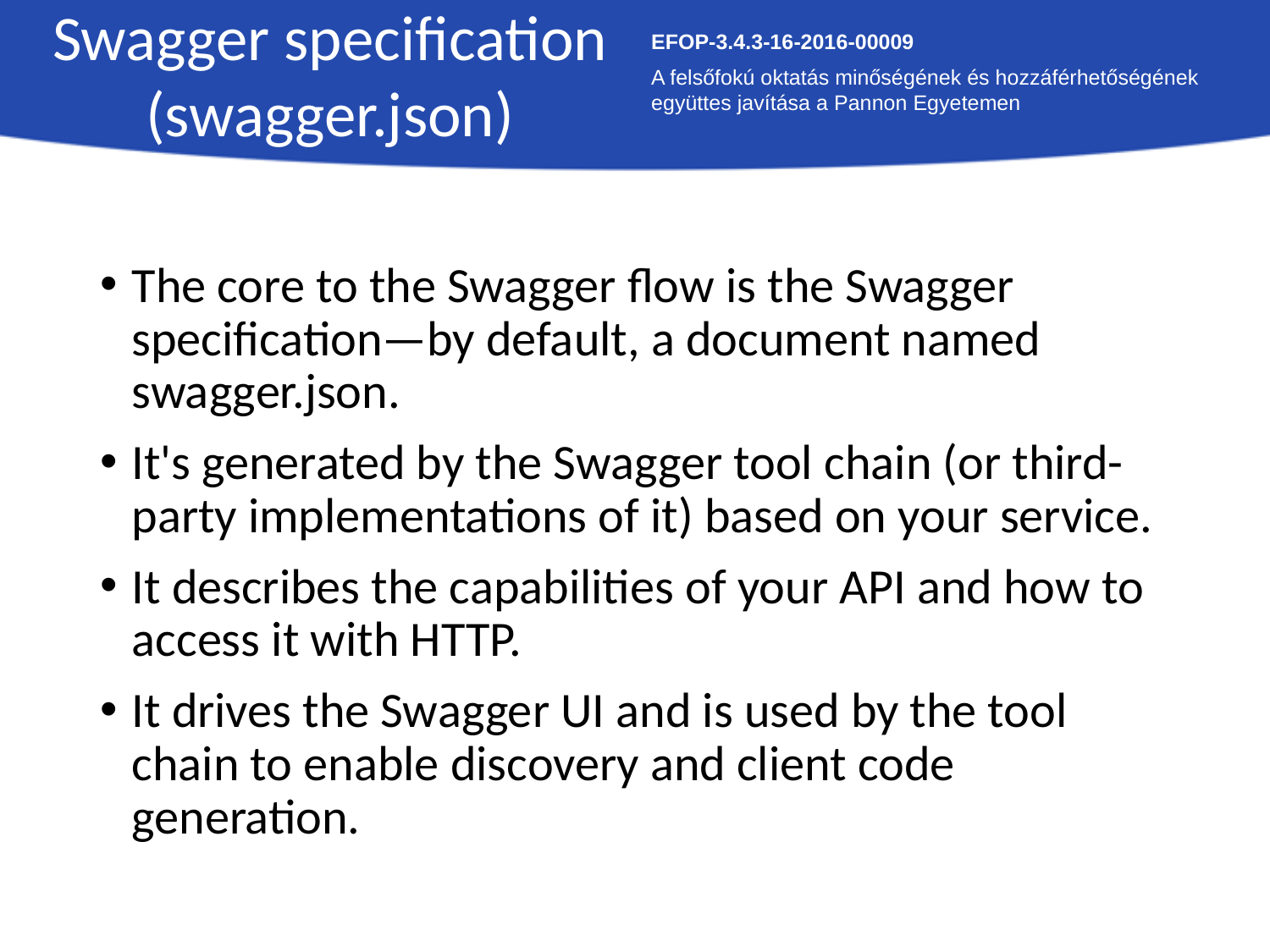

Swagger specification (swagger.json)
EFOP-3.4.3-16-2016-00009
A felsőfokú oktatás minőségének és hozzáférhetőségének együttes javítása a Pannon Egyetemen
The core to the Swagger flow is the Swagger specification—by default, a document named swagger.json.
It's generated by the Swagger tool chain (or third-party implementations of it) based on your service.
It describes the capabilities of your API and how to access it with HTTP.
It drives the Swagger UI and is used by the tool chain to enable discovery and client code generation.